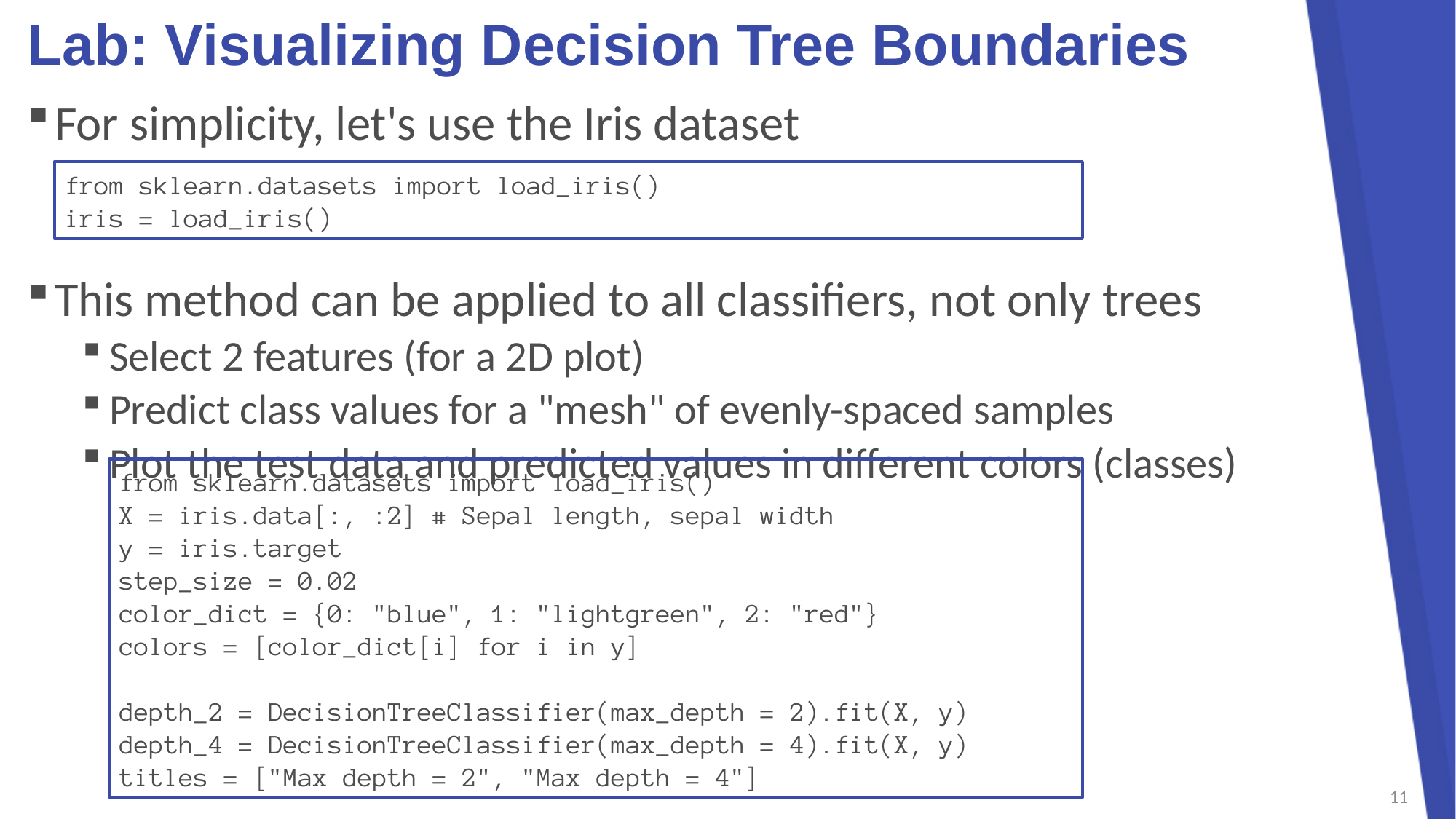

# Lab: Visualizing Decision Tree Boundaries
For simplicity, let's use the Iris dataset

This method can be applied to all classifiers, not only trees
Select 2 features (for a 2D plot)
Predict class values for a "mesh" of evenly-spaced samples
Plot the test data and predicted values in different colors (classes)
from sklearn.datasets import load_iris()
iris = load_iris()
from sklearn.datasets import load_iris()
X = iris.data[:, :2] # Sepal length, sepal width
y = iris.target
step_size = 0.02
color_dict = {0: "blue", 1: "lightgreen", 2: "red"}
colors = [color_dict[i] for i in y]
depth_2 = DecisionTreeClassifier(max_depth = 2).fit(X, y)
depth_4 = DecisionTreeClassifier(max_depth = 4).fit(X, y)
titles = ["Max depth = 2", "Max depth = 4"]
11